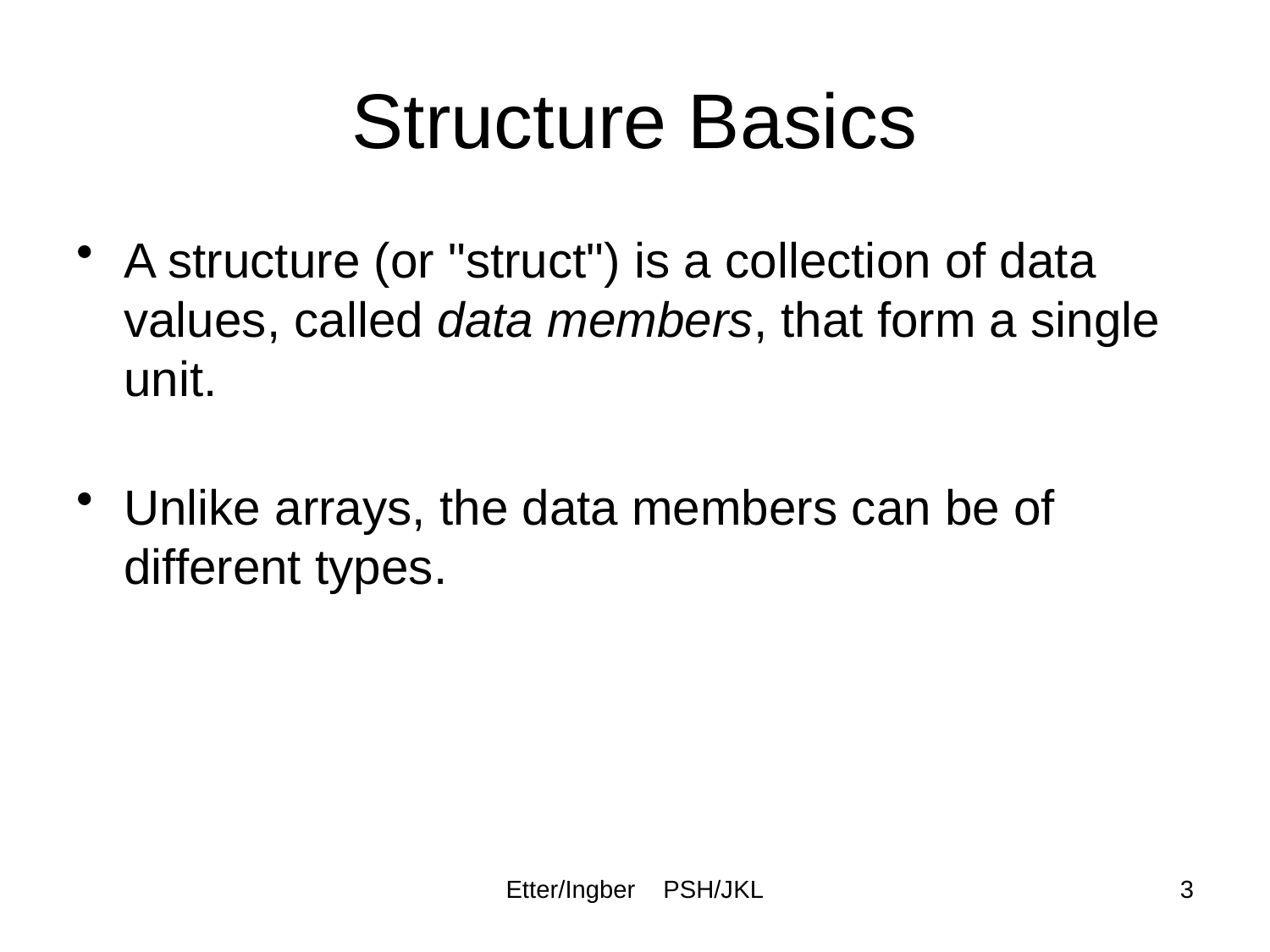

# Structure Basics
A structure (or "struct") is a collection of data values, called data members, that form a single unit.
Unlike arrays, the data members can be of different types.
Etter/Ingber    PSH/JKL
3